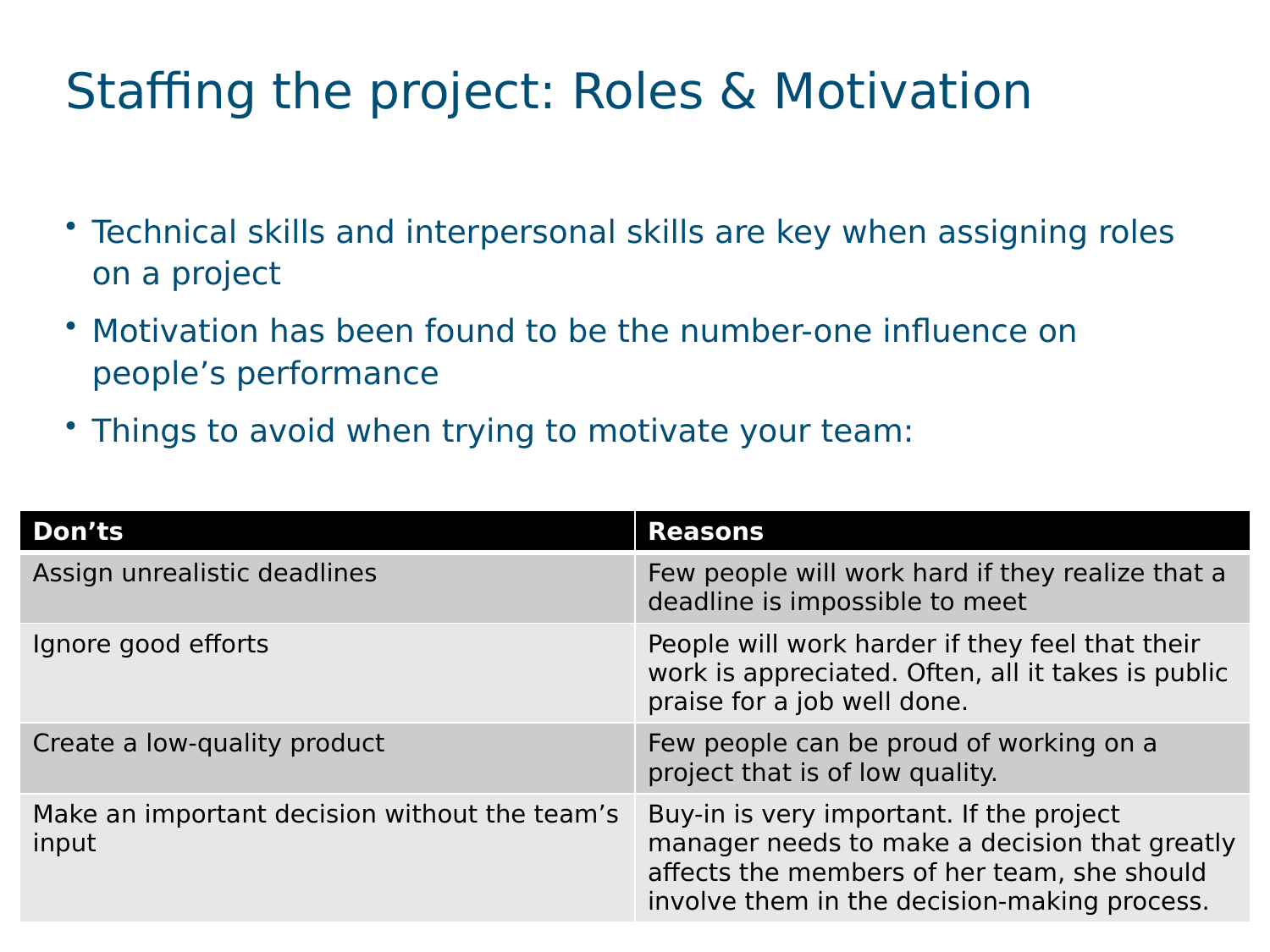

# Staffing the project: Roles & Motivation
Technical skills and interpersonal skills are key when assigning roles on a project
Motivation has been found to be the number-one influence on people’s performance
Things to avoid when trying to motivate your team:
| Don’ts | Reasons |
| --- | --- |
| Assign unrealistic deadlines | Few people will work hard if they realize that a deadline is impossible to meet |
| Ignore good efforts | People will work harder if they feel that their work is appreciated. Often, all it takes is public praise for a job well done. |
| Create a low-quality product | Few people can be proud of working on a project that is of low quality. |
| Make an important decision without the team’s input | Buy-in is very important. If the project manager needs to make a decision that greatly affects the members of her team, she should involve them in the decision-making process. |
23 September 2020
20